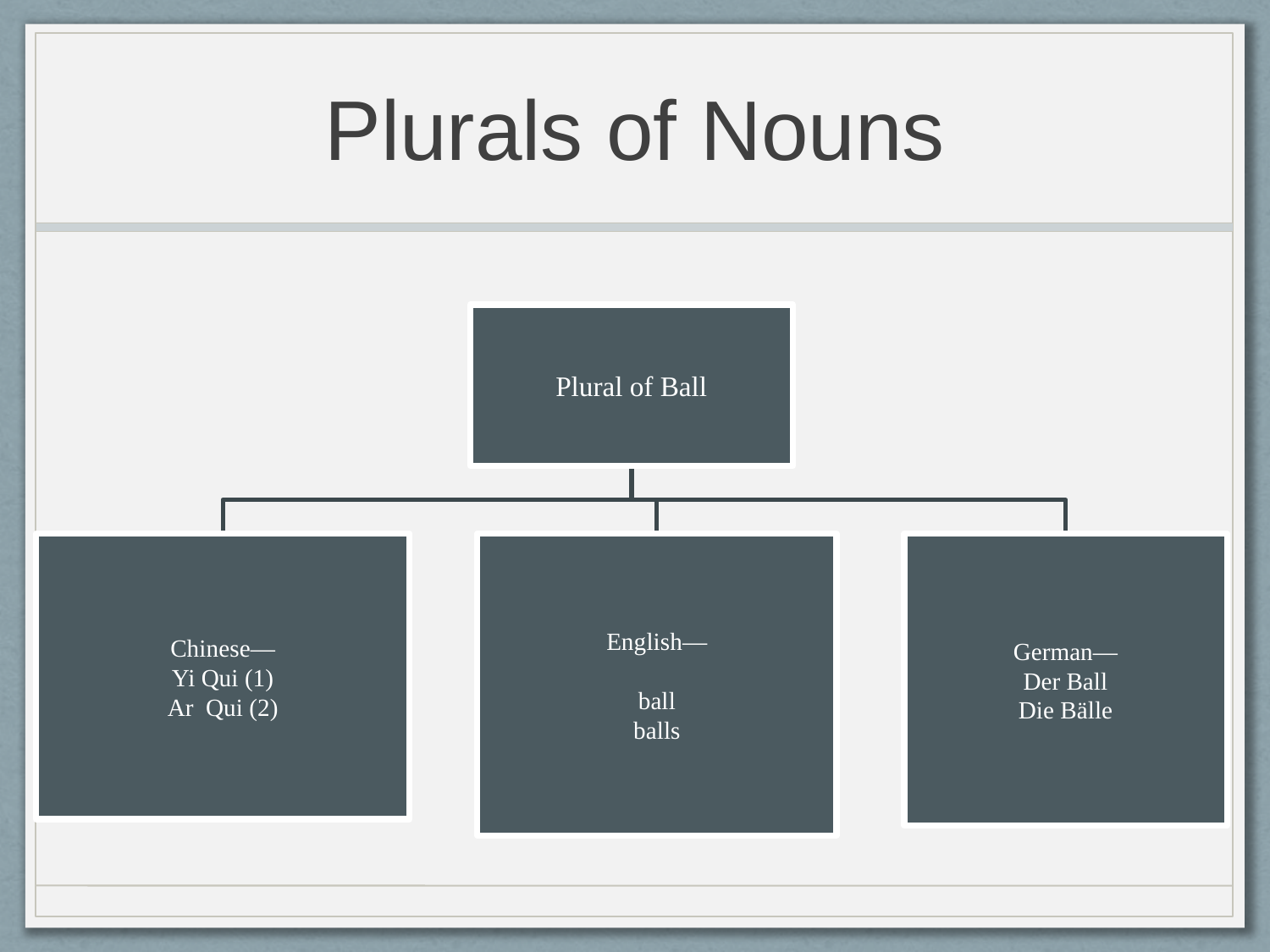

# Plurals of Nouns
Plural of Ball
Chinese—
Yi Qui (1)
Ar  Qui (2)
English—

ball
balls
German—
Der Ball
Die Bälle